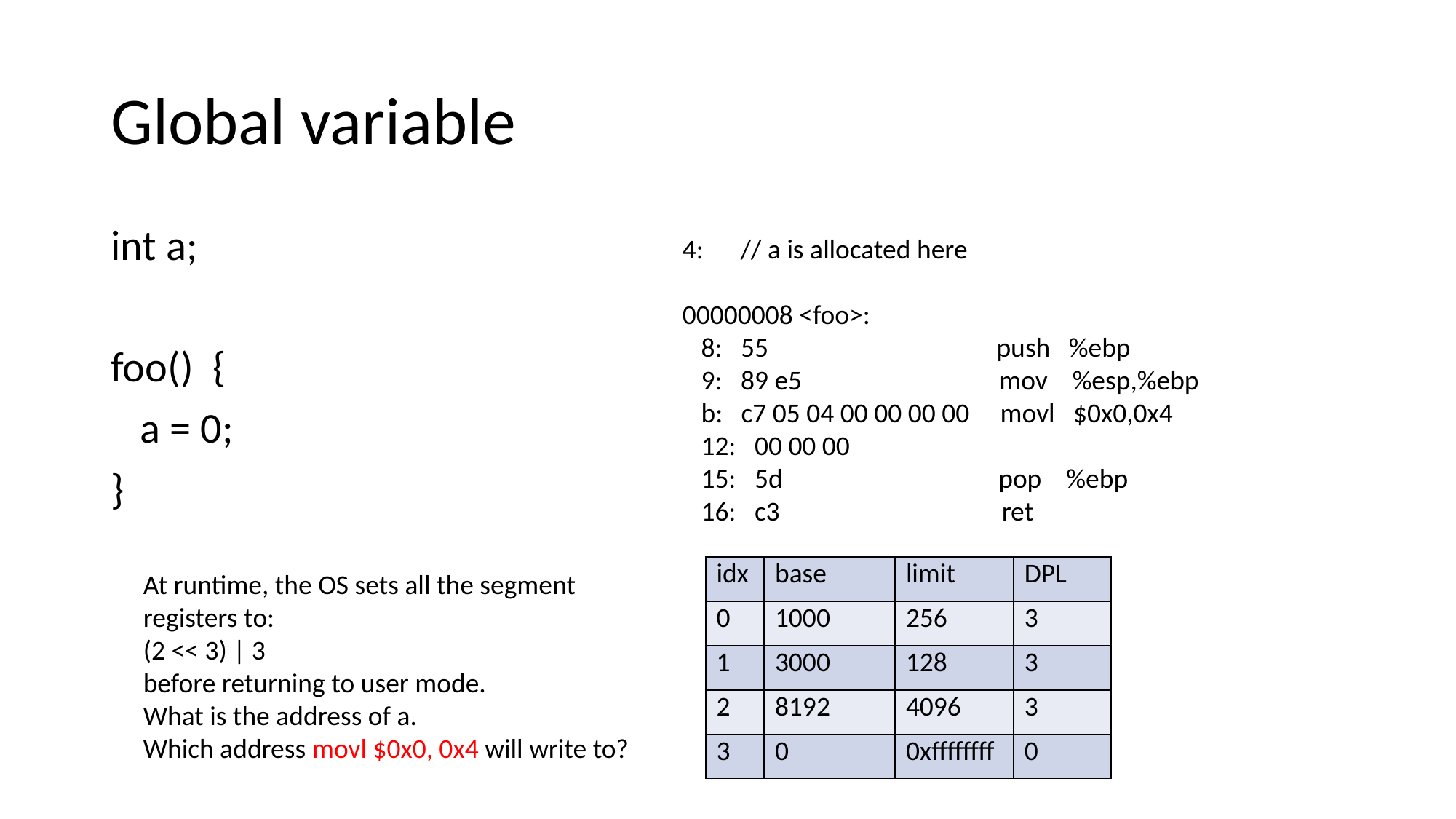

# Global variable
int a;

foo()  {
   a = 0;
}
4:      // a is allocated here

00000008 <foo>:
   8:   55                                     push   %ebp
   9:   89 e5                                mov    %esp,%ebp
   b:   c7 05 04 00 00 00 00     movl   $0x0,0x4
   12:   00 00 00
   15:   5d                                   pop    %ebp
   16:   c3                                    ret
| idx | base | limit | DPL |
| --- | --- | --- | --- |
| 0 | 1000 | 256 | 3 |
| 1 | 3000 | 128 | 3 |
| 2 | 8192 | 4096 | 3 |
| 3 | 0 | 0xffffffff | 0 |
At runtime, the OS sets all the segment registers to:
(2 << 3) | 3
before returning to user mode.
What is the address of a.
Which address movl $0x0, 0x4 will write to?